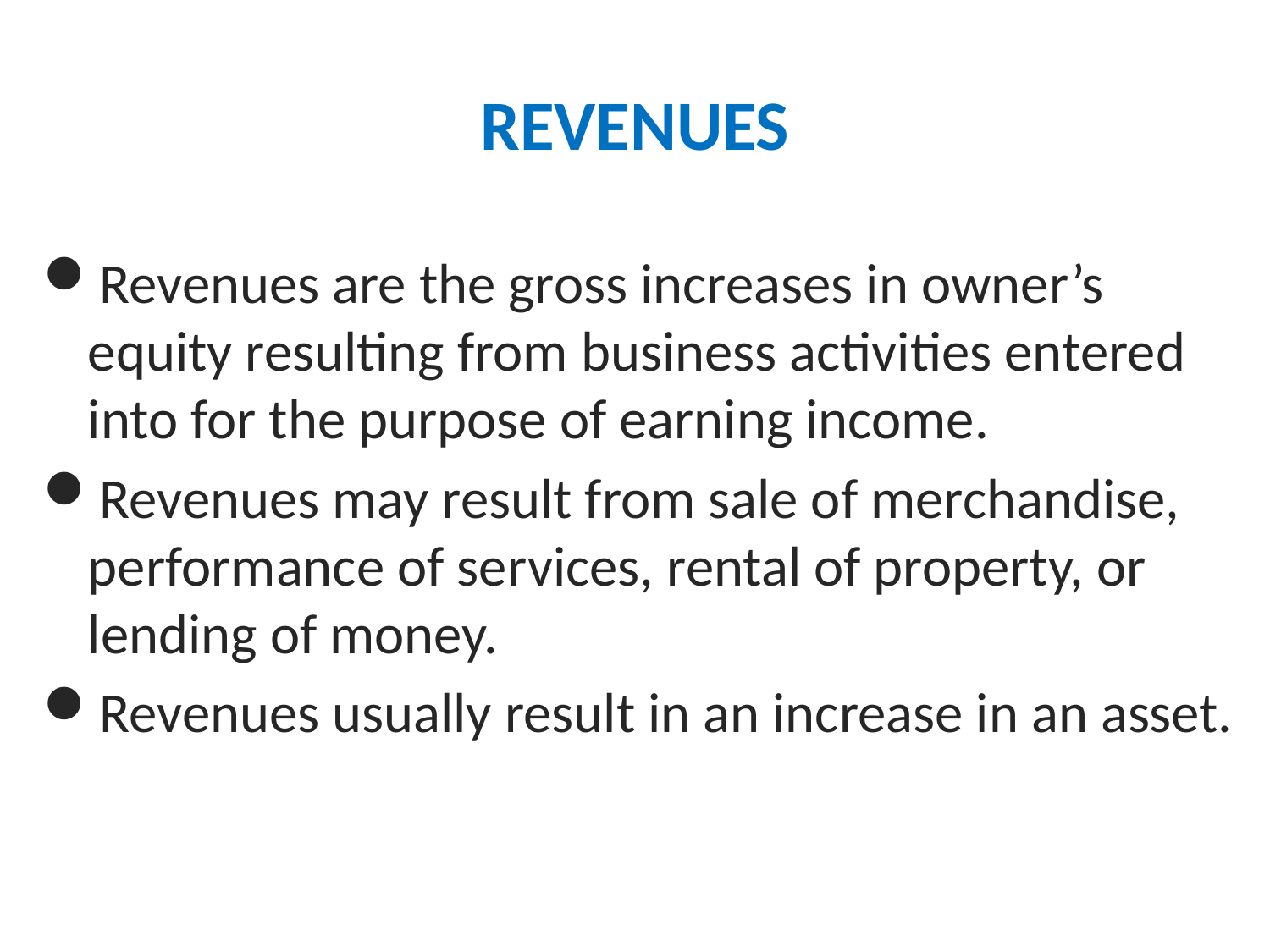

REVENUES
Revenues are the gross increases in owner’s equity resulting from business activities entered into for the purpose of earning income.
Revenues may result from sale of merchandise, performance of services, rental of property, or lending of money.
Revenues usually result in an increase in an asset.